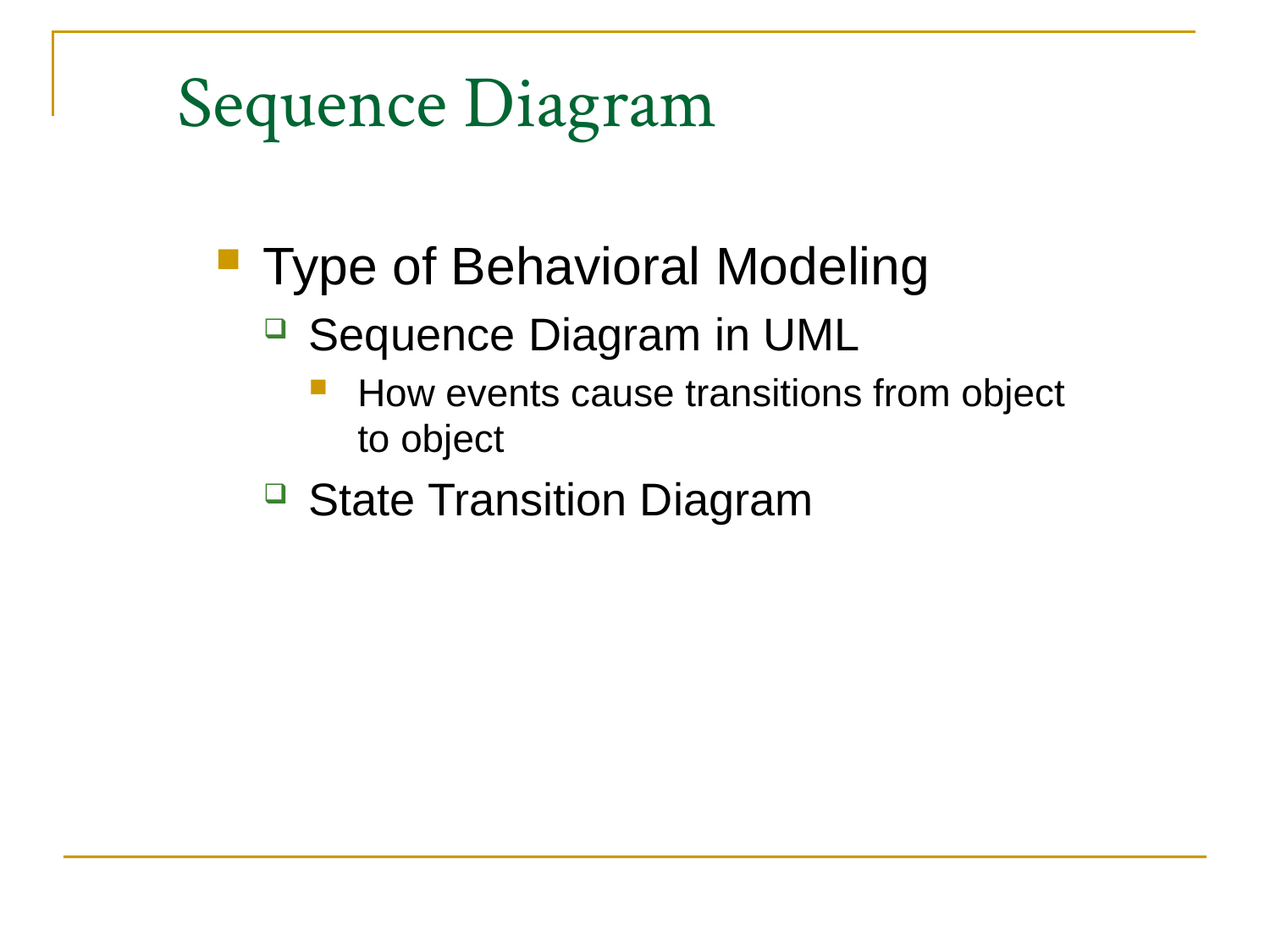

# Sequence Diagram
Type of Behavioral Modeling
Sequence Diagram in UML
How events cause transitions from object to object
State Transition Diagram